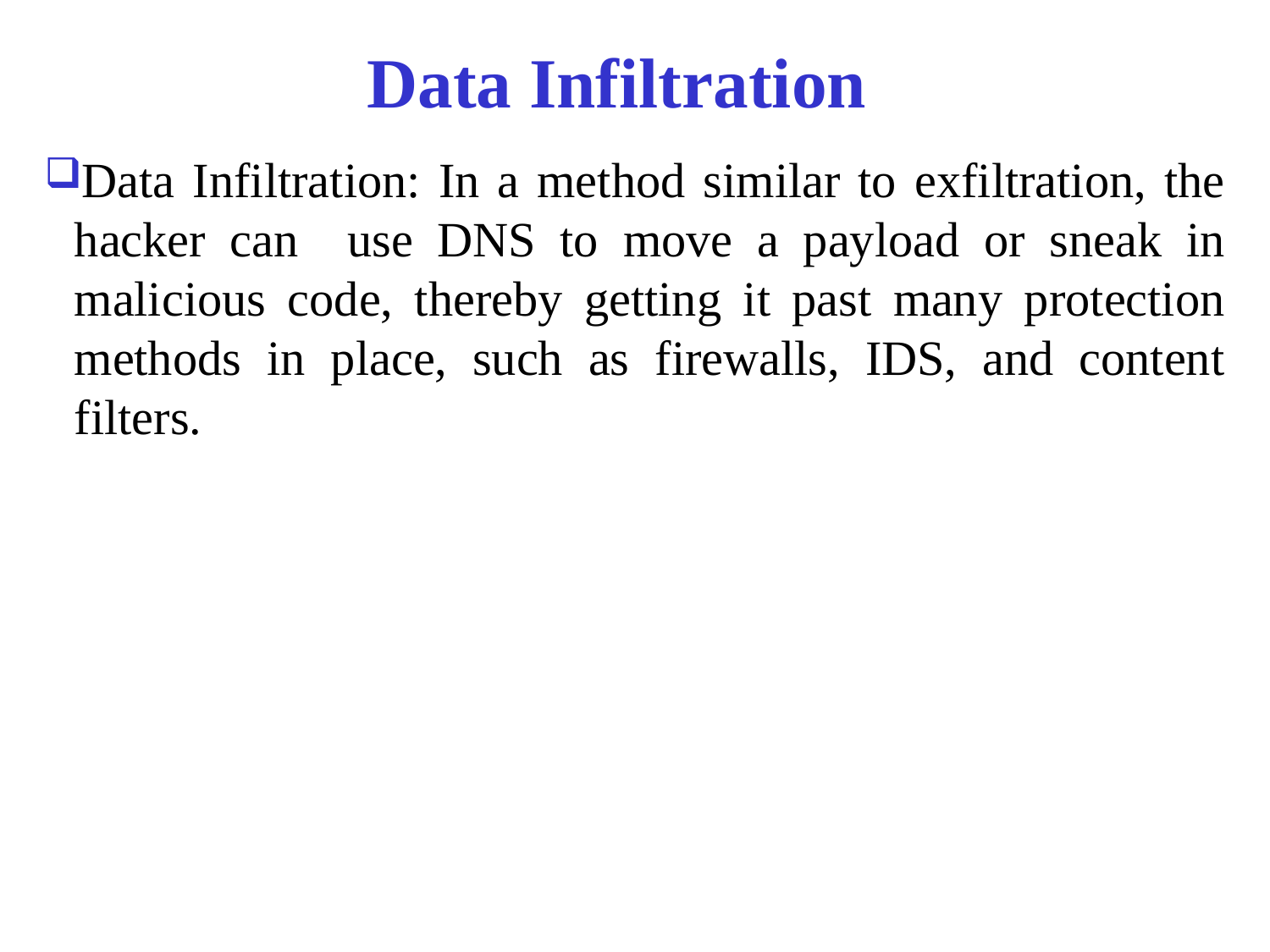

Data Infiltration
Data Infiltration: In a method similar to exfiltration, the hacker can  use DNS to move a payload or sneak in malicious code, thereby getting it past many protection methods in place, such as firewalls, IDS, and content filters.
50